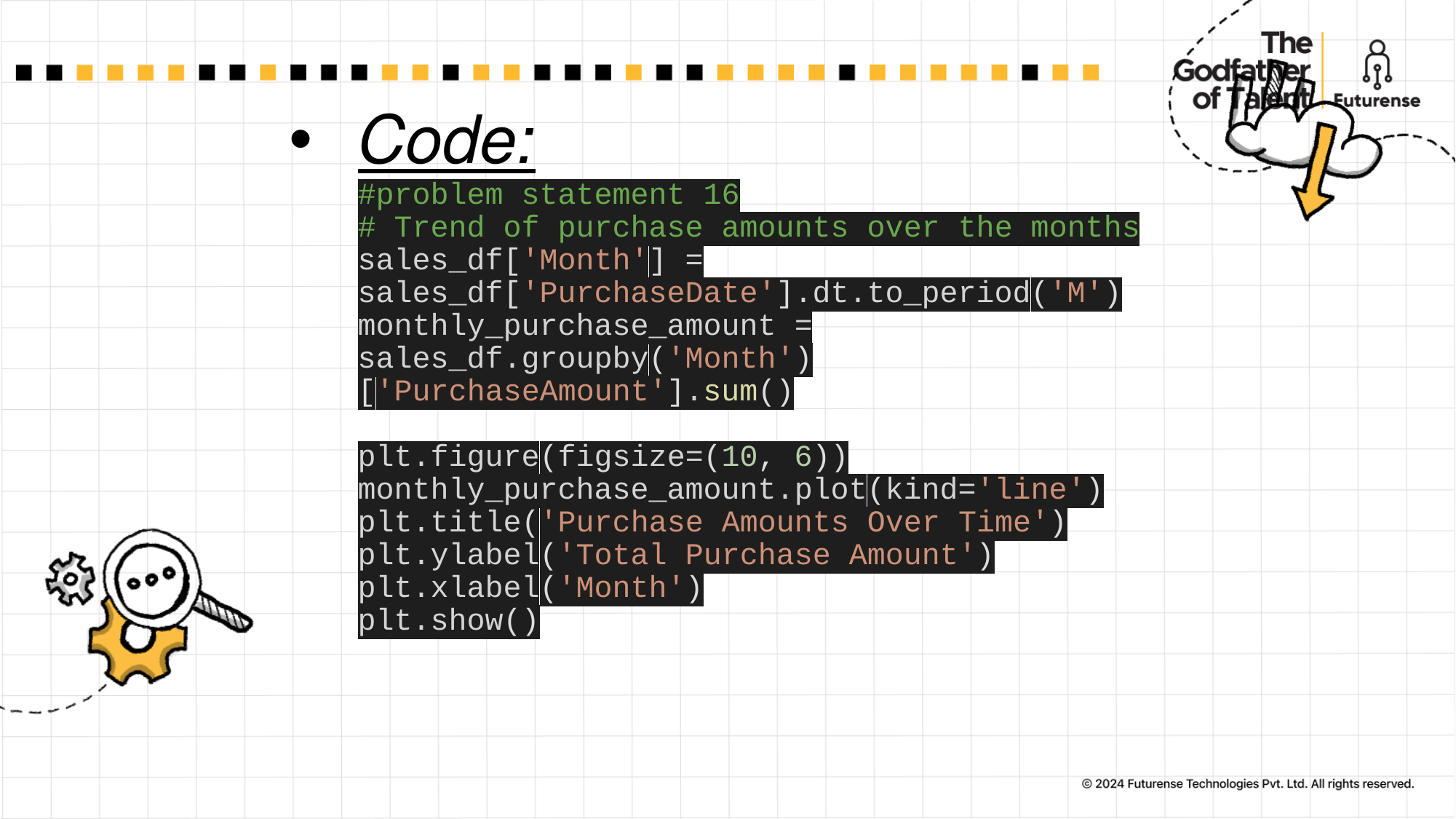

# Code: #problem statement 16 # Trend of purchase amounts over the months sales_df['Month'] = sales_df['PurchaseDate'].dt.to_period('M') monthly_purchase_amount = sales_df.groupby('Month')['PurchaseAmount'].sum() plt.figure(figsize=(10, 6)) monthly_purchase_amount.plot(kind='line') plt.title('Purchase Amounts Over Time') plt.ylabel('Total Purchase Amount') plt.xlabel('Month') plt.show()